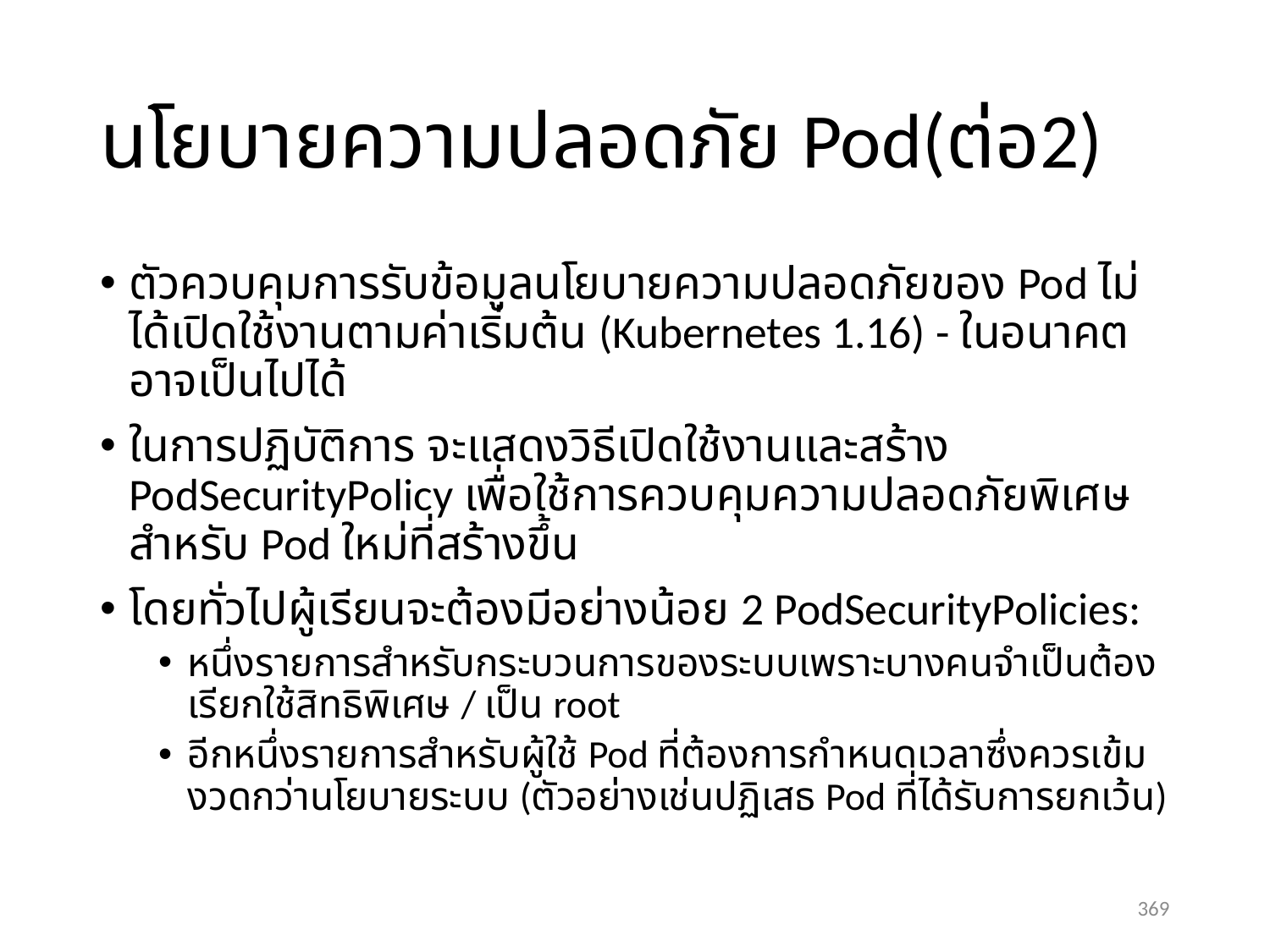

# นโยบายความปลอดภัย Pod(ต่อ2)
ตัวควบคุมการรับข้อมูลนโยบายความปลอดภัยของ Pod ไม่ได้เปิดใช้งานตามค่าเริ่มต้น (Kubernetes 1.16) - ในอนาคตอาจเป็นไปได้
ในการปฏิบัติการ จะแสดงวิธีเปิดใช้งานและสร้าง PodSecurityPolicy เพื่อใช้การควบคุมความปลอดภัยพิเศษสำหรับ Pod ใหม่ที่สร้างขึ้น
โดยทั่วไปผู้เรียนจะต้องมีอย่างน้อย 2 PodSecurityPolicies:
หนึ่งรายการสำหรับกระบวนการของระบบเพราะบางคนจำเป็นต้องเรียกใช้สิทธิพิเศษ / เป็น root
อีกหนึ่งรายการสำหรับผู้ใช้ Pod ที่ต้องการกำหนดเวลาซึ่งควรเข้มงวดกว่านโยบายระบบ (ตัวอย่างเช่นปฏิเสธ Pod ที่ได้รับการยกเว้น)
369